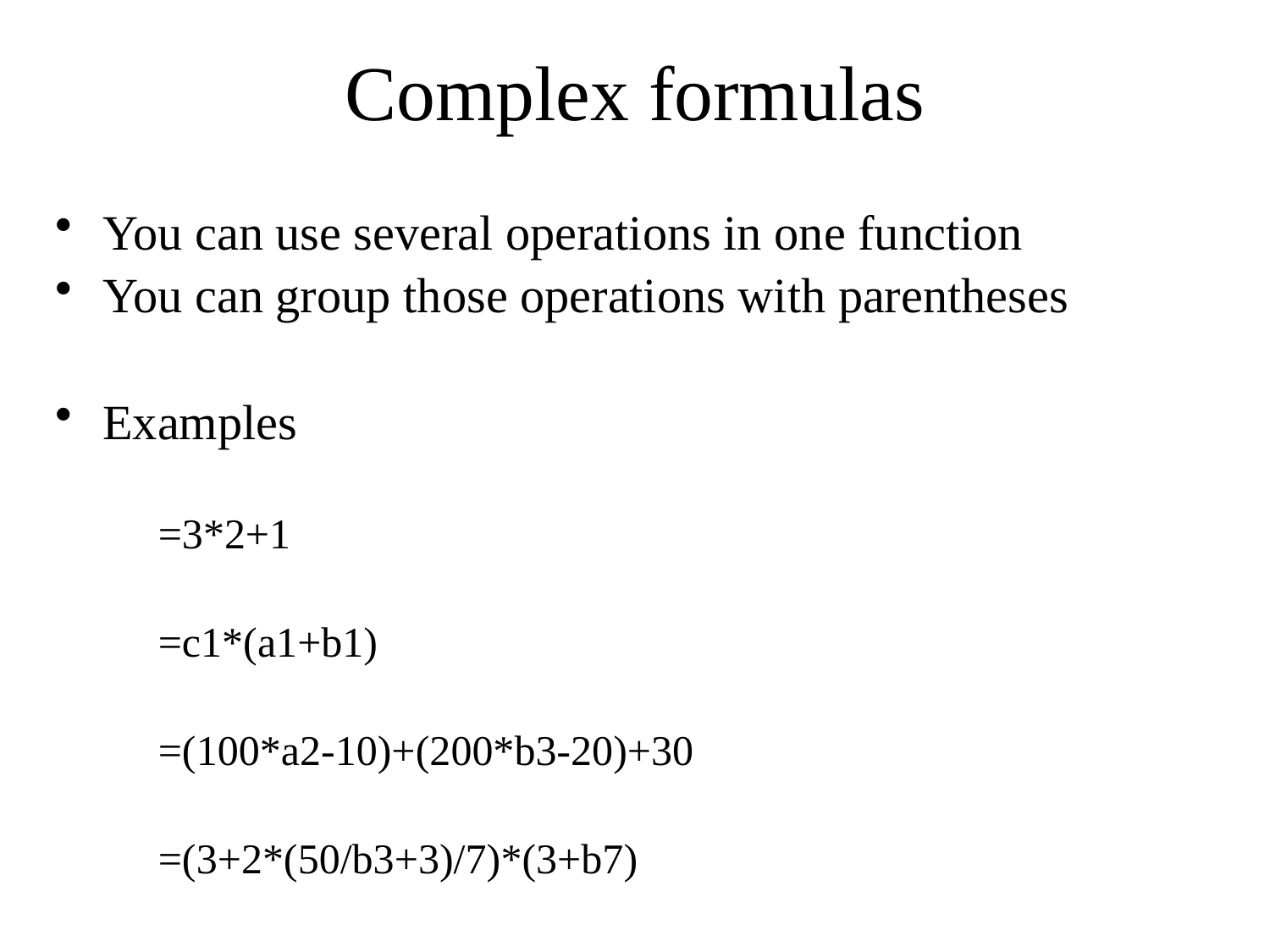

41
# Complex formulas
You can use several operations in one function
You can group those operations with parentheses

Examples

	=3*2+1

	=c1*(a1+b1)

	=(100*a2-10)+(200*b3-20)+30

	=(3+2*(50/b3+3)/7)*(3+b7)